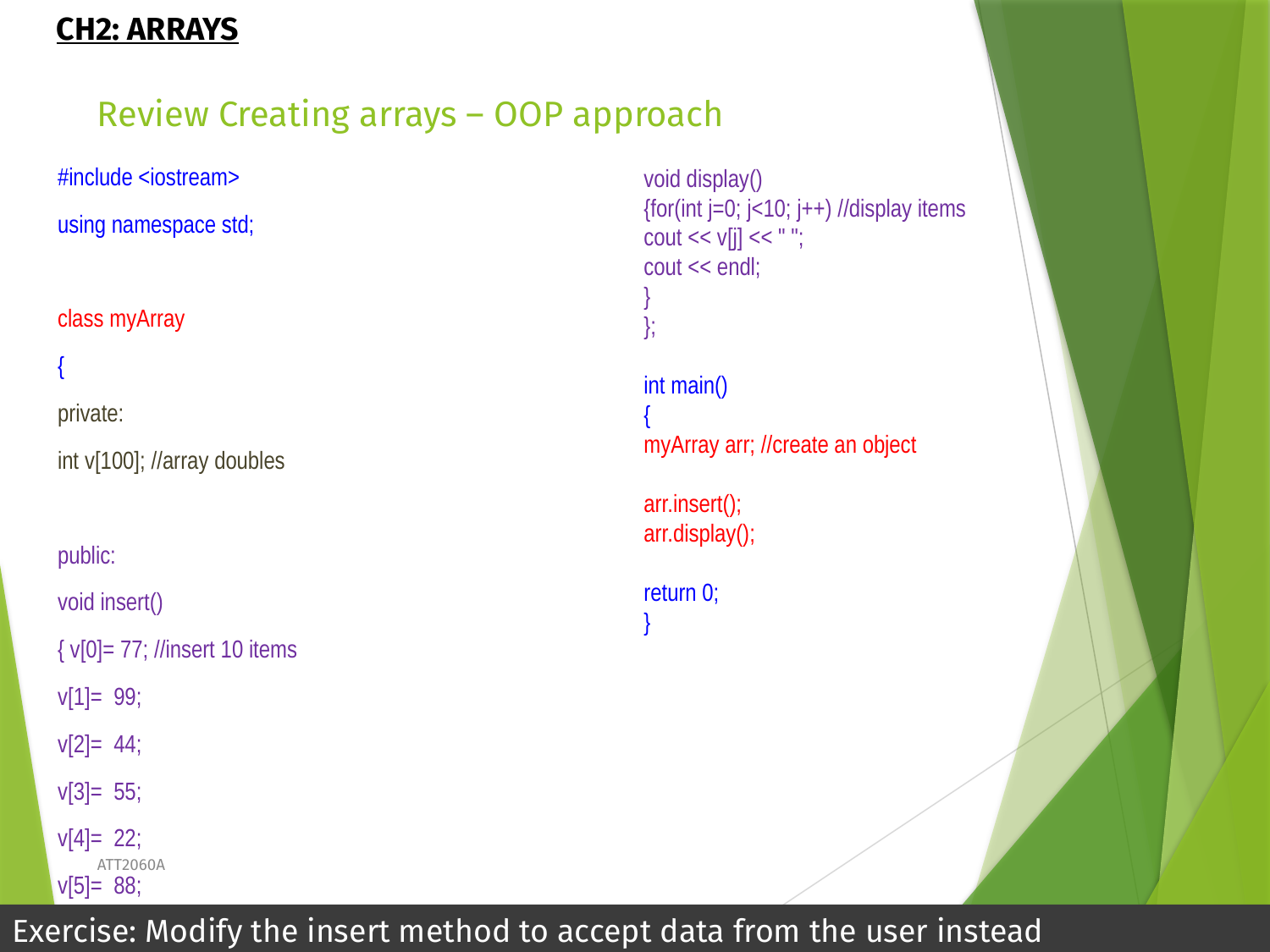

# Review Creating arrays – OOP approach
#include <iostream>
using namespace std;

class myArray
{
private:
int v[100]; //array doubles

public:
void insert()
{ v[0]= 77; //insert 10 items
v[1]=  99;
v[2]=  44;
v[3]=  55;
v[4]=  22;
v[5]=  88;
v[6]=  11;
v[7]=  00;
v[8]=  66;
v[9]=  33;
 } //array, at index

void display()
{for(int j=0; j<10; j++) //display items
cout << v[j] << " ";
cout << endl;
}
};

int main()
{
myArray arr; //create an object

arr.insert();
arr.display();

return 0;
}
ATT2060A
Exercise: Modify the insert method to accept data from the user instead